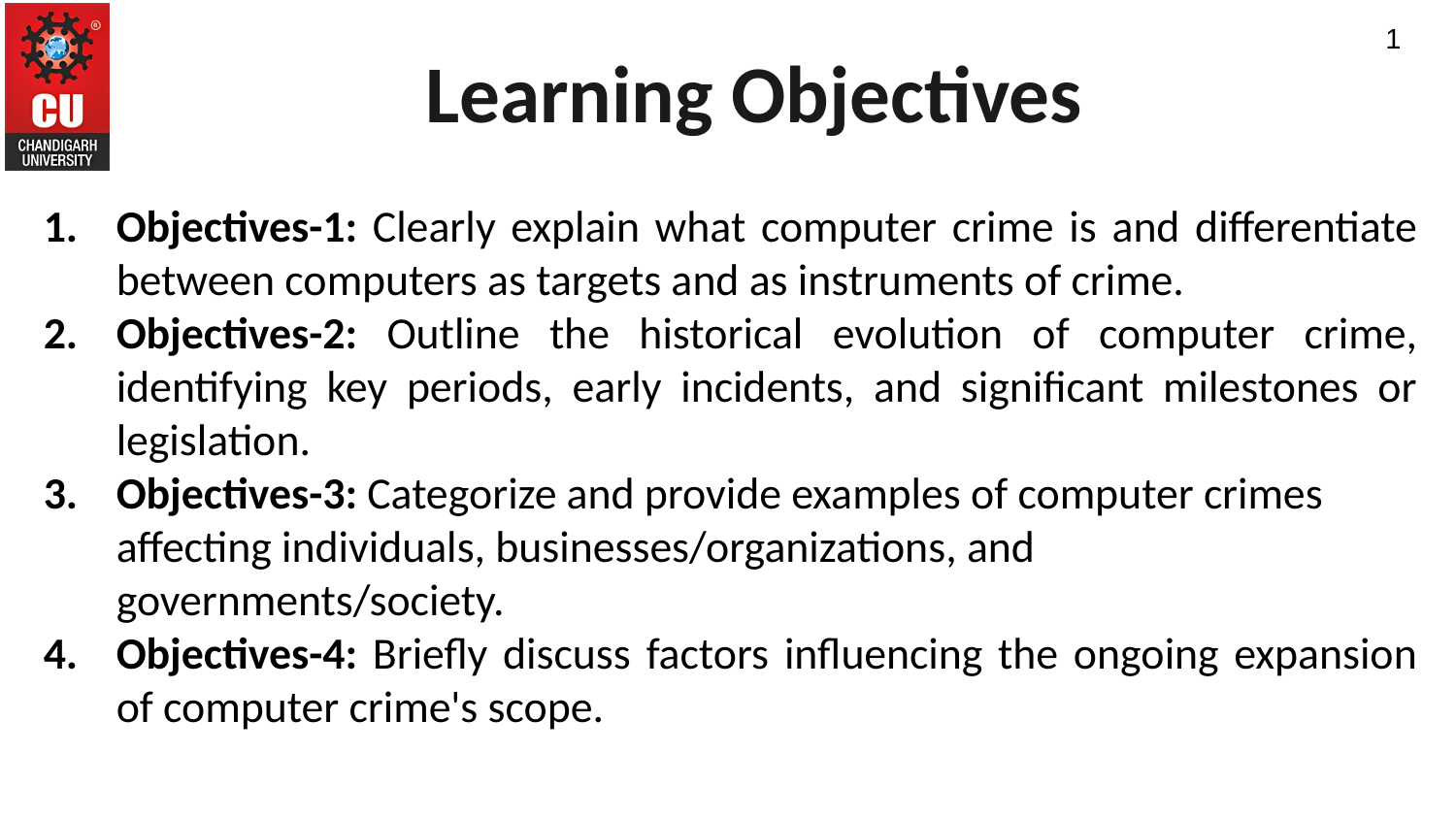

1

Learning Objectives
Objectives-1: Clearly explain what computer crime is and differentiate between computers as targets and as instruments of crime.
Objectives-2: Outline the historical evolution of computer crime, identifying key periods, early incidents, and significant milestones or legislation.
Objectives-3: Categorize and provide examples of computer crimes affecting individuals, businesses/organizations, and governments/society.
Objectives-4: Briefly discuss factors influencing the ongoing expansion of computer crime's scope.